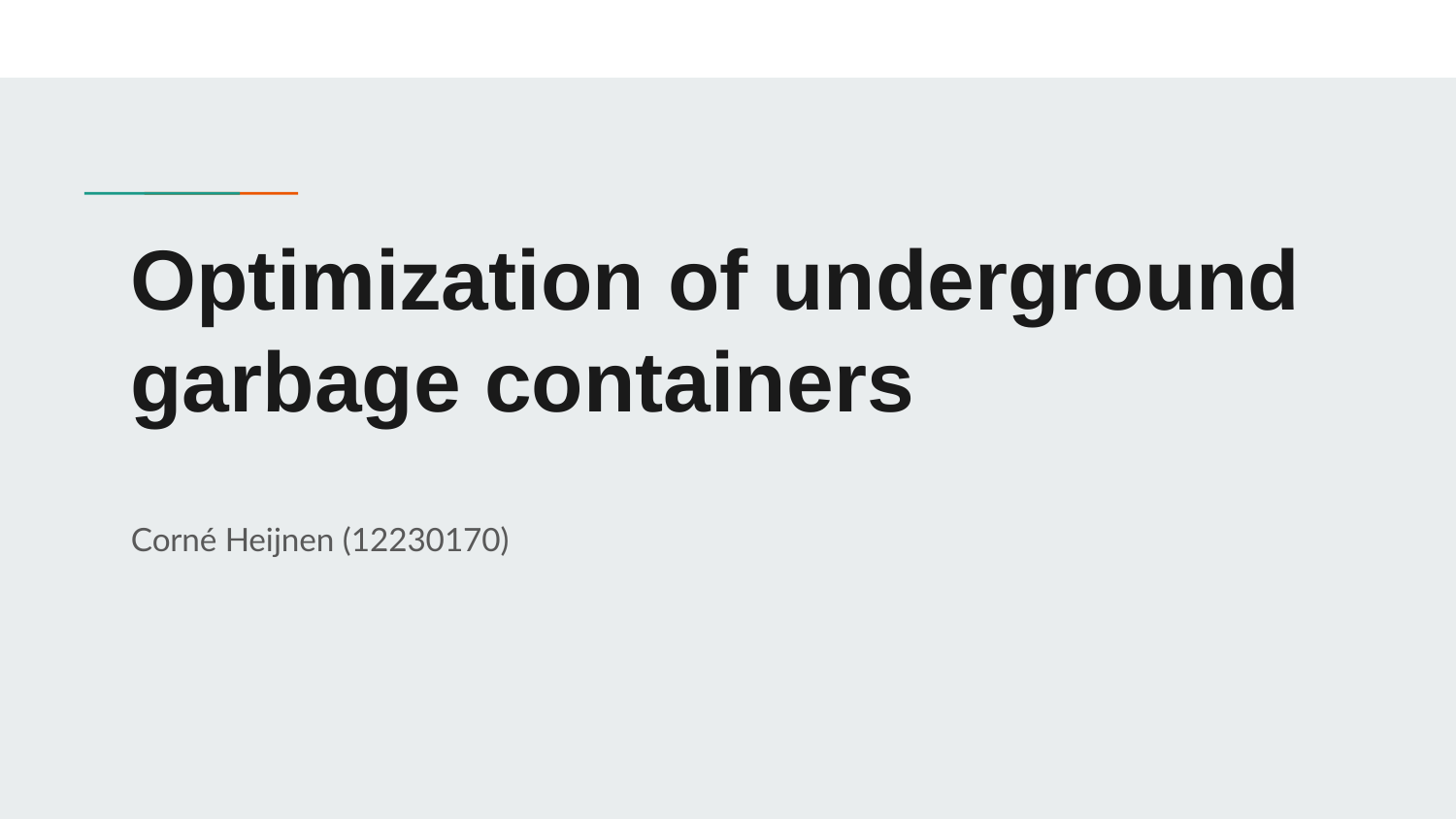

# Optimization of underground garbage containers
Corné Heijnen (12230170)